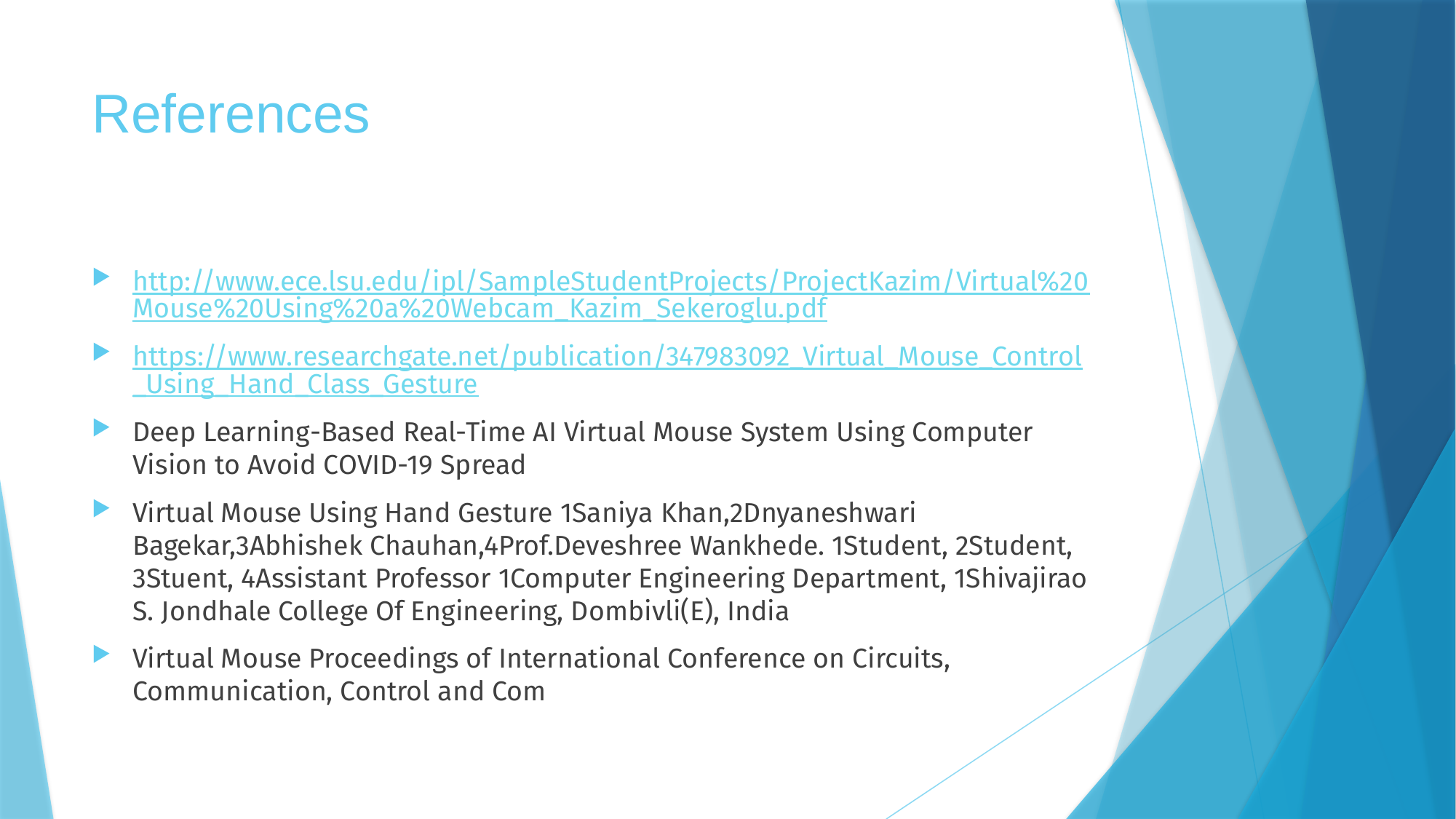

# References
http://www.ece.lsu.edu/ipl/SampleStudentProjects/ProjectKazim/Virtual%20Mouse%20Using%20a%20Webcam_Kazim_Sekeroglu.pdf
https://www.researchgate.net/publication/347983092_Virtual_Mouse_Control_Using_Hand_Class_Gesture
Deep Learning-Based Real-Time AI Virtual Mouse System Using Computer Vision to Avoid COVID-19 Spread
Virtual Mouse Using Hand Gesture 1Saniya Khan,2Dnyaneshwari Bagekar,3Abhishek Chauhan,4Prof.Deveshree Wankhede. 1Student, 2Student, 3Stuent, 4Assistant Professor 1Computer Engineering Department, 1Shivajirao S. Jondhale College Of Engineering, Dombivli(E), India
Virtual Mouse Proceedings of International Conference on Circuits, Communication, Control and Com